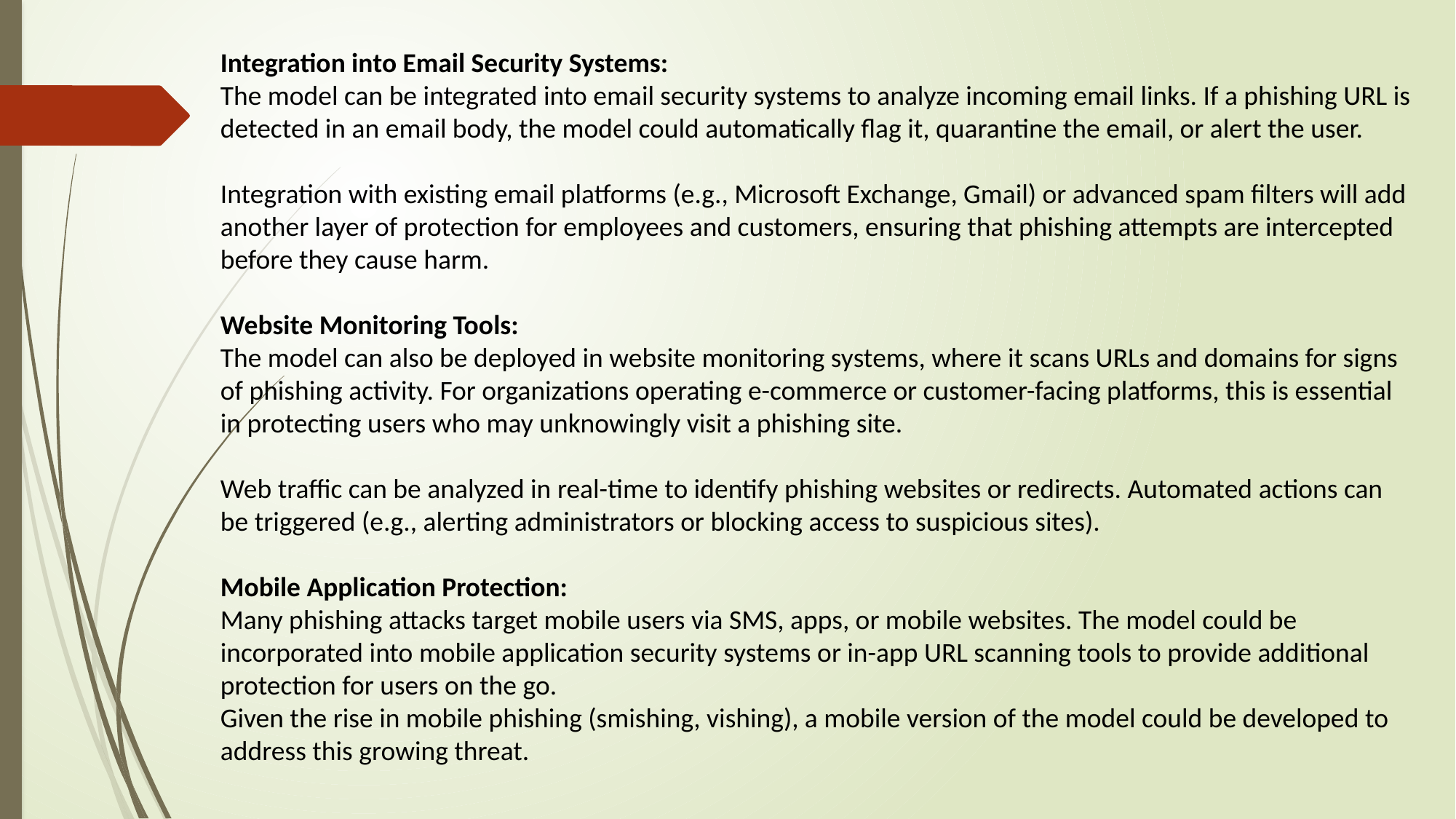

Integration into Email Security Systems:
The model can be integrated into email security systems to analyze incoming email links. If a phishing URL is detected in an email body, the model could automatically flag it, quarantine the email, or alert the user.

Integration with existing email platforms (e.g., Microsoft Exchange, Gmail) or advanced spam filters will add another layer of protection for employees and customers, ensuring that phishing attempts are intercepted before they cause harm.

Website Monitoring Tools:
The model can also be deployed in website monitoring systems, where it scans URLs and domains for signs of phishing activity. For organizations operating e-commerce or customer-facing platforms, this is essential in protecting users who may unknowingly visit a phishing site.

Web traffic can be analyzed in real-time to identify phishing websites or redirects. Automated actions can be triggered (e.g., alerting administrators or blocking access to suspicious sites).

Mobile Application Protection:
Many phishing attacks target mobile users via SMS, apps, or mobile websites. The model could be incorporated into mobile application security systems or in-app URL scanning tools to provide additional protection for users on the go.
Given the rise in mobile phishing (smishing, vishing), a mobile version of the model could be developed to address this growing threat.